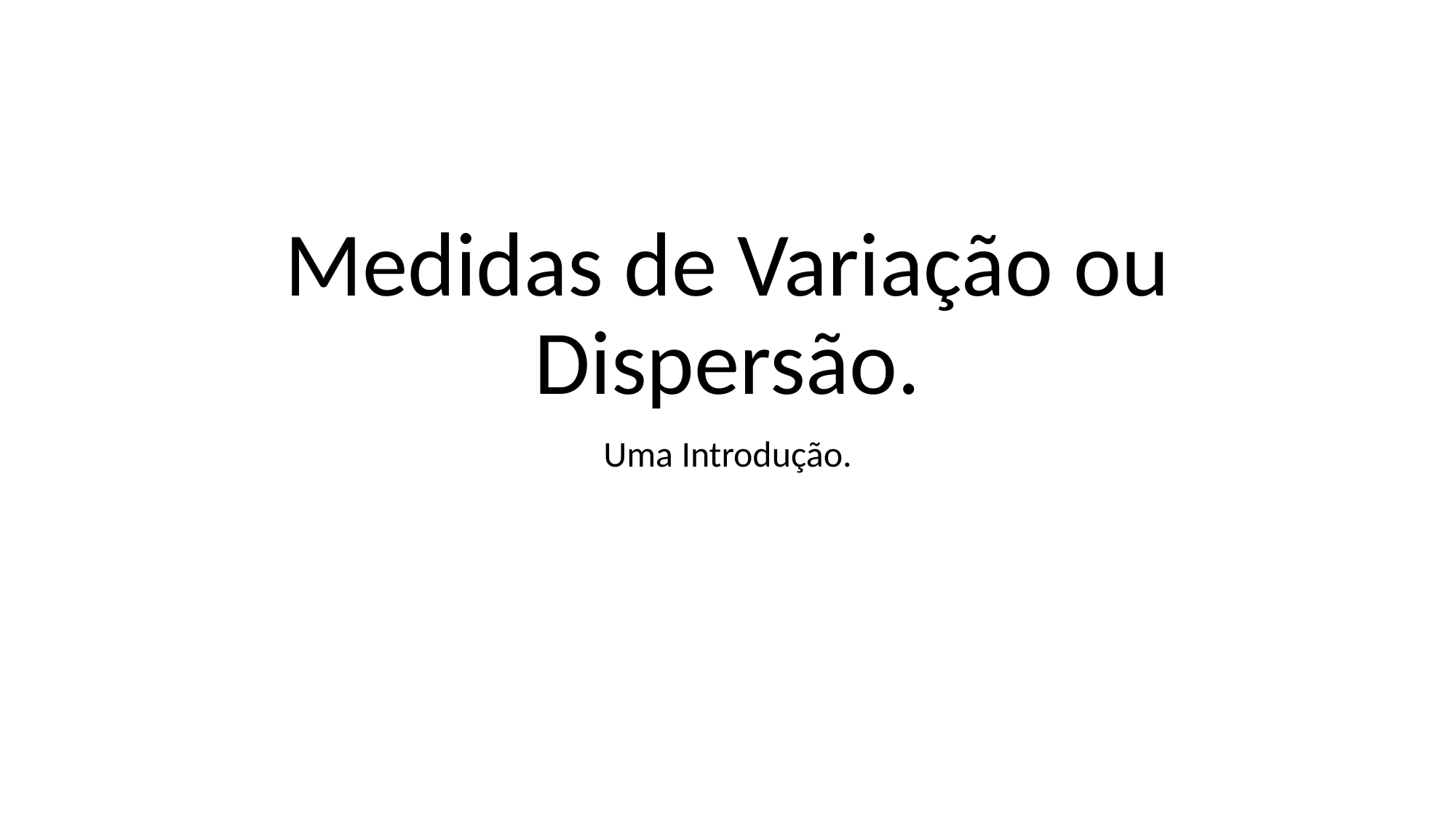

# Medidas de Variação ou Dispersão.
Uma Introdução.